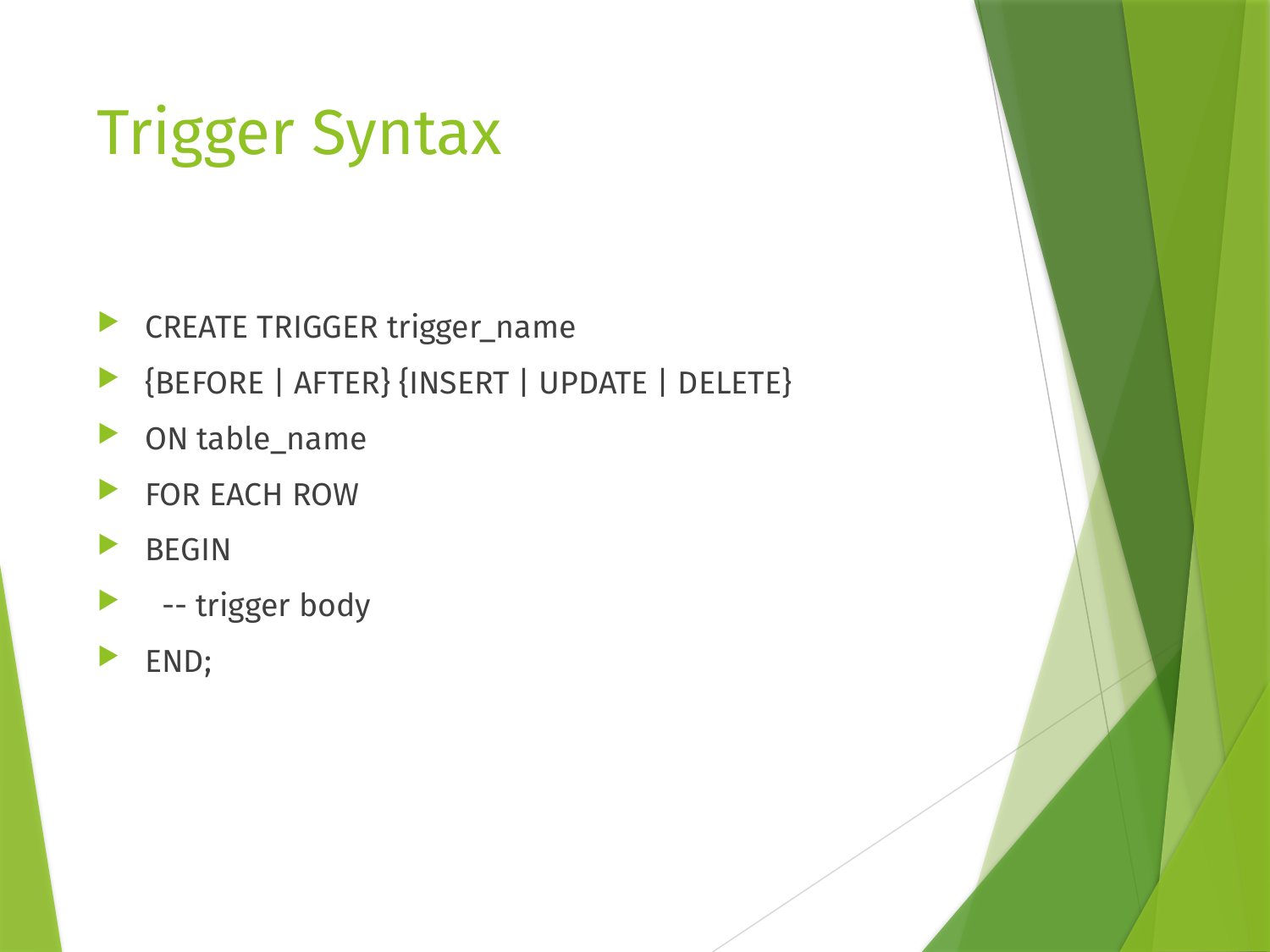

# Trigger Syntax
CREATE TRIGGER trigger_name
{BEFORE | AFTER} {INSERT | UPDATE | DELETE}
ON table_name
FOR EACH ROW
BEGIN
  -- trigger body
END;